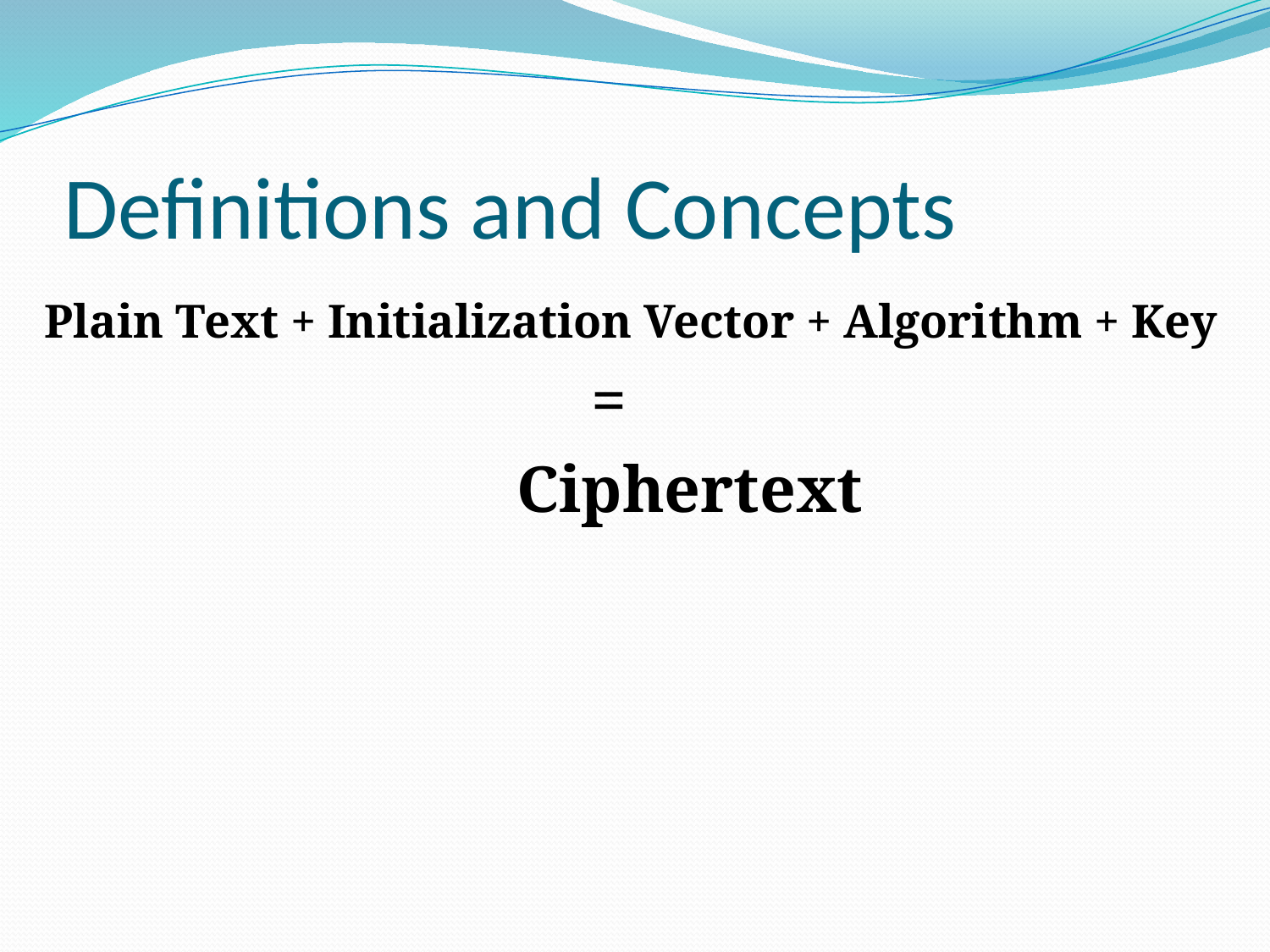

# Definitions and Concepts
Plain Text + Initialization Vector + Algorithm + Key
                                              =
                       Ciphertext